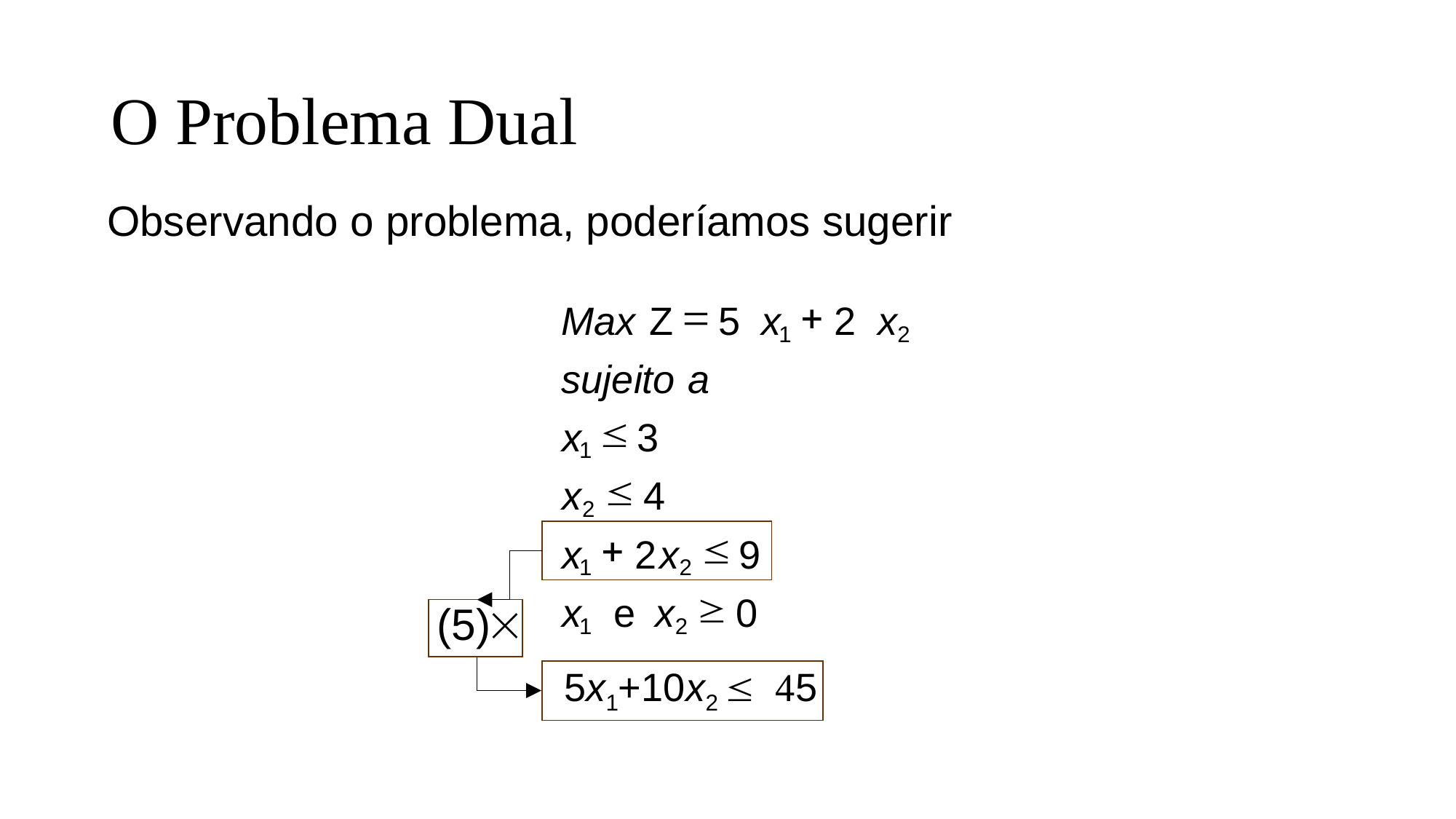

# O Problema Dual
Observando o problema, poderíamos sugerir
=
+
Max
 Z
5

x
2

x
1
2
sujeito

a
≤
x
3

1
≤
x
4

2
+
≤
x
2
x
9
1
2
≥
x

e

x
0
1
2

×
 (5)
              5x1+10x2 ≤ 45